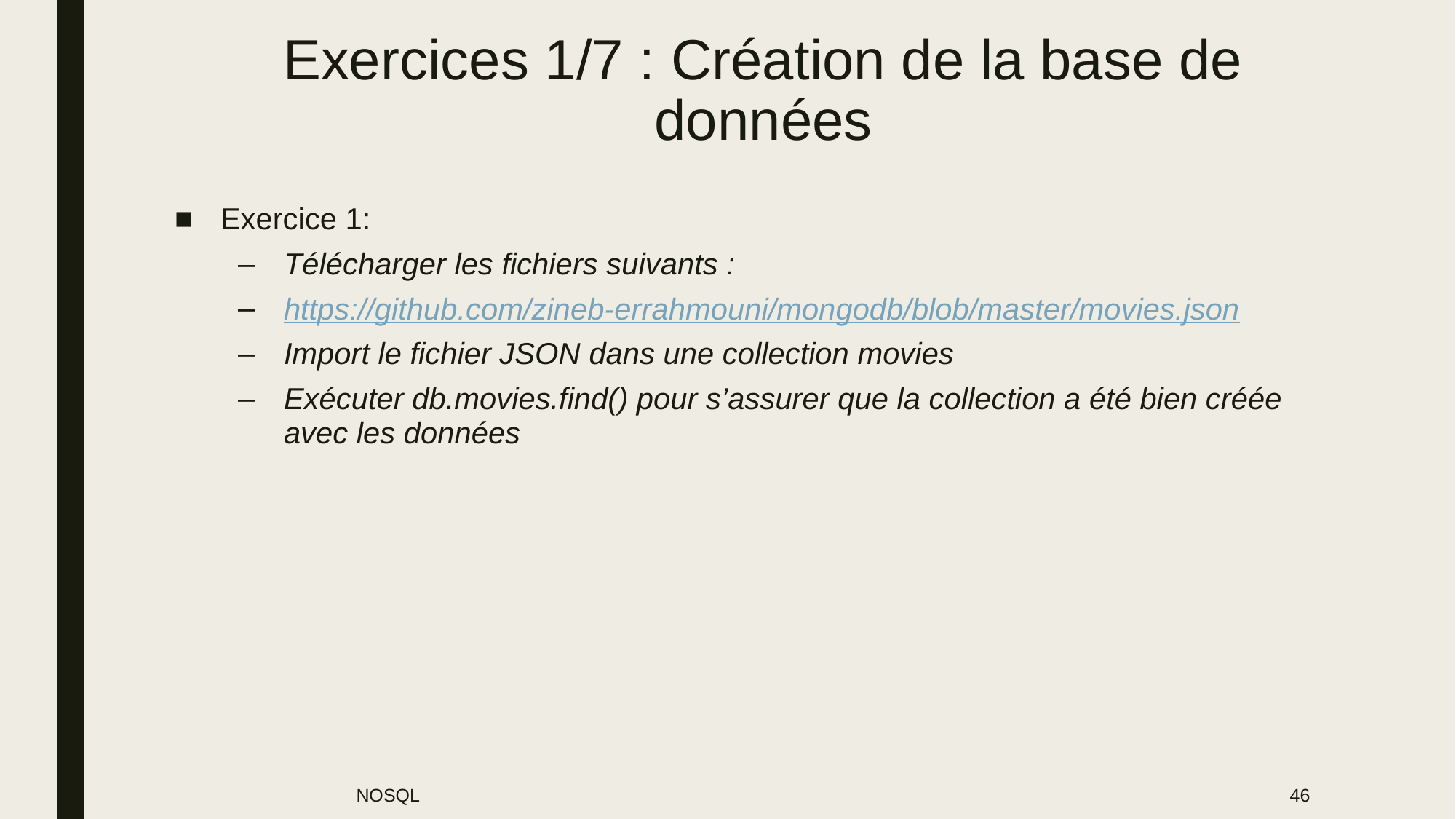

# Exercices 1/7 : Création de la base de données
Exercice 1:
Télécharger les fichiers suivants :
https://github.com/zineb-errahmouni/mongodb/blob/master/movies.json
Import le fichier JSON dans une collection movies
Exécuter db.movies.find() pour s’assurer que la collection a été bien créée avec les données

NOSQL
46